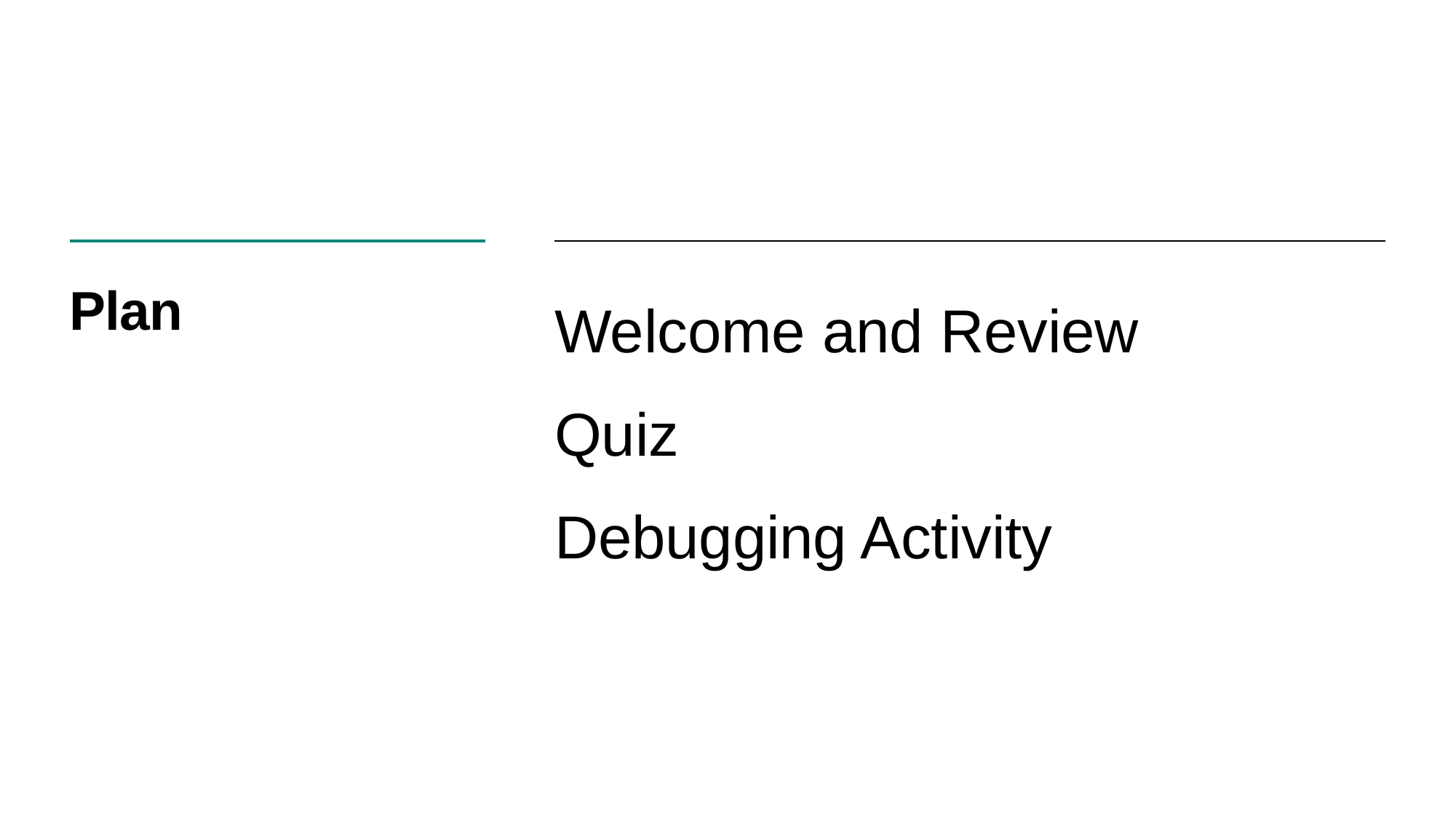

# Plan
Welcome and Review
Quiz
Debugging Activity